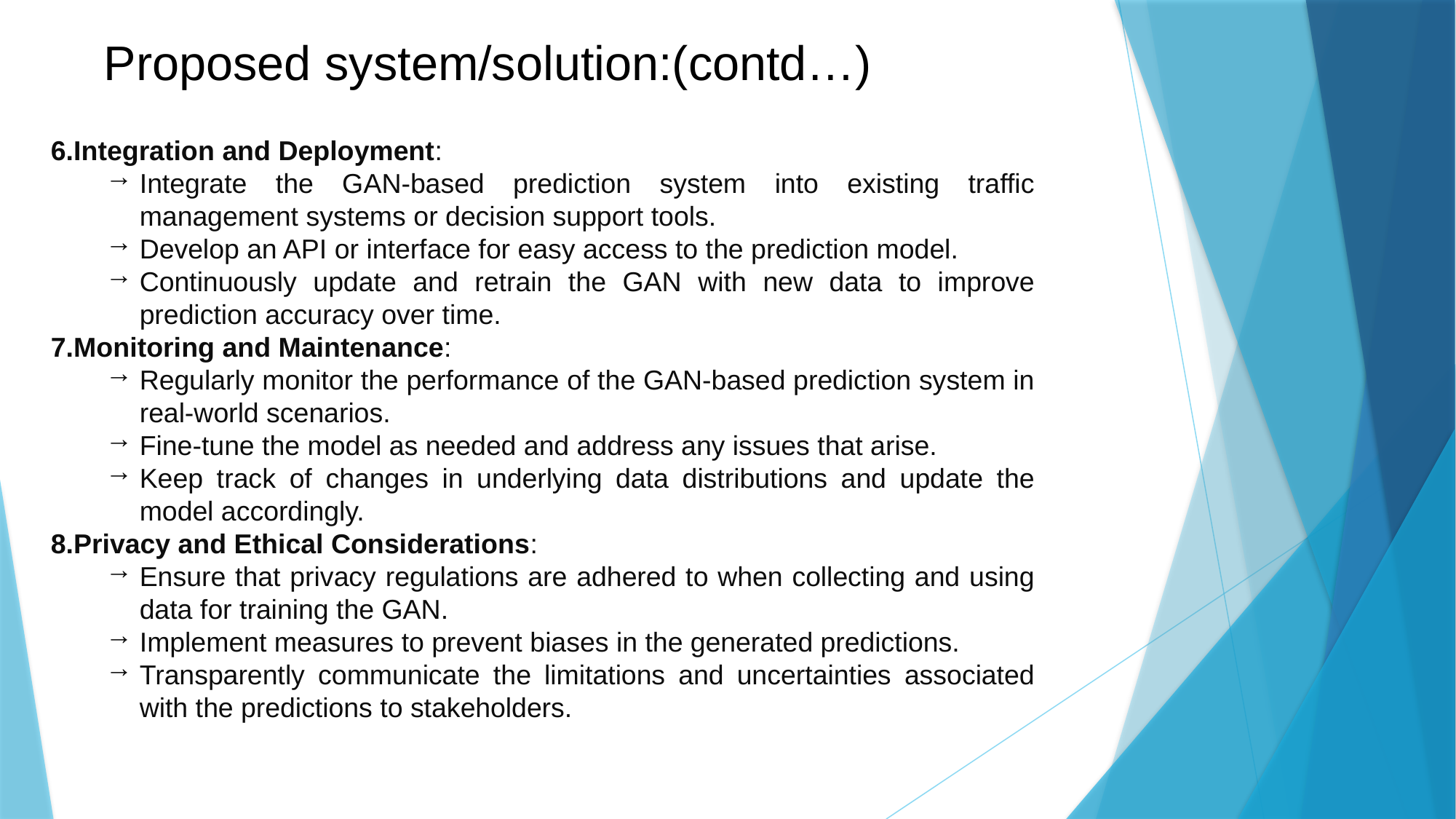

Proposed system/solution:(contd…)
6.Integration and Deployment:
Integrate the GAN-based prediction system into existing traffic management systems or decision support tools.
Develop an API or interface for easy access to the prediction model.
Continuously update and retrain the GAN with new data to improve prediction accuracy over time.
7.Monitoring and Maintenance:
Regularly monitor the performance of the GAN-based prediction system in real-world scenarios.
Fine-tune the model as needed and address any issues that arise.
Keep track of changes in underlying data distributions and update the model accordingly.
8.Privacy and Ethical Considerations:
Ensure that privacy regulations are adhered to when collecting and using data for training the GAN.
Implement measures to prevent biases in the generated predictions.
Transparently communicate the limitations and uncertainties associated with the predictions to stakeholders.